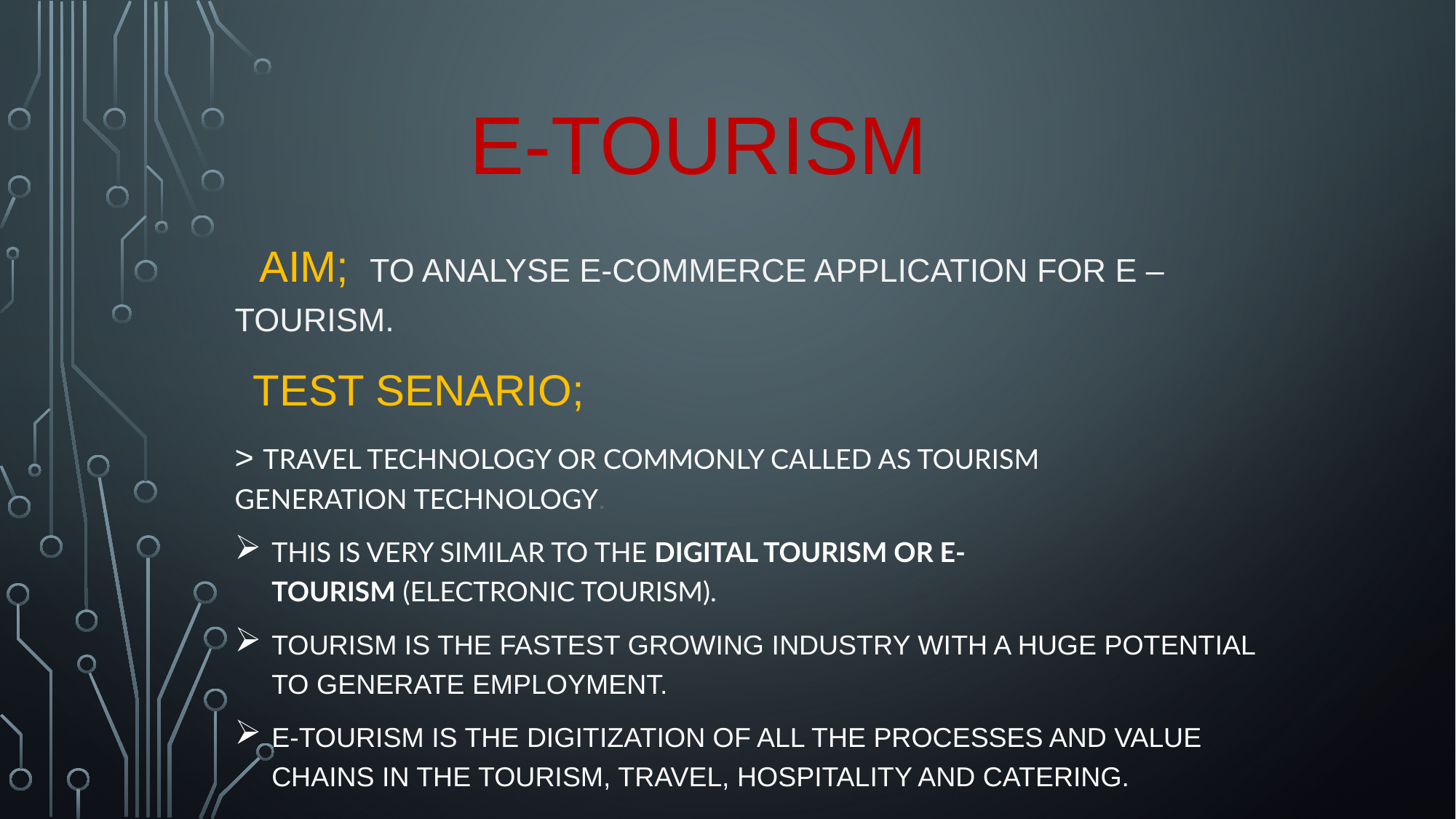

# E-TOURISM
  AIM;  to analyse e-commerce application foR e –tourism.
  TEST SENARIO;
> Travel Technology or commonly called as tourisM            generation technology.
This is very similar to the digital tourism or e-tourism (electronic tourism).
Tourism is the fastest growing industry with a huge potential to generate employment.
E-Tourism is the digitization of all the processes and value chains in the tourism, travel, hospitality and catering.